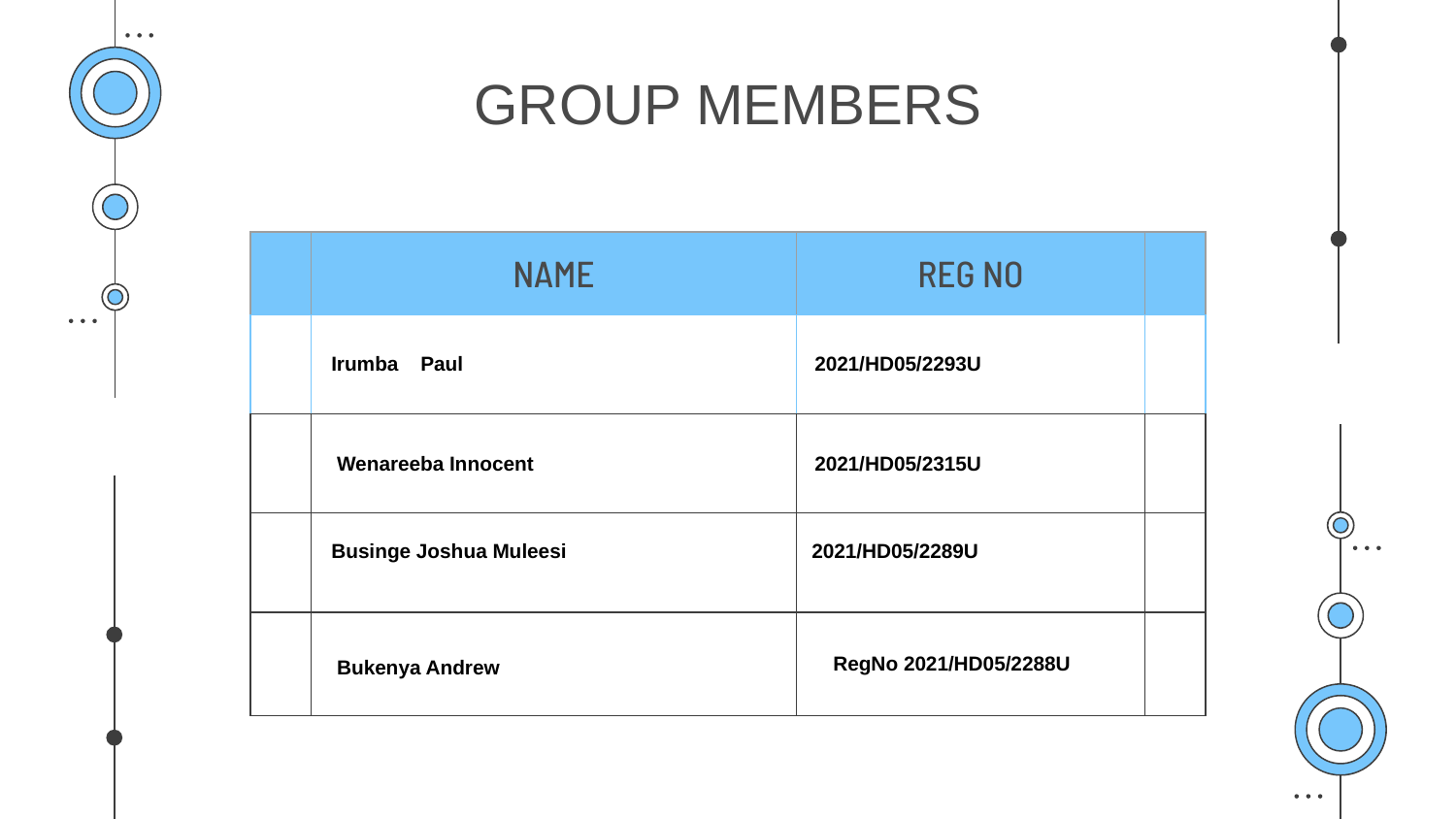

# GROUP MEMBERS
|  | NAME | REG NO |  |
| --- | --- | --- | --- |
|  | Irumba Paul | 2021/HD05/2293U |  |
|  | Wenareeba Innocent | 2021/HD05/2315U |  |
|  | Businge Joshua Muleesi | 2021/HD05/2289U |  |
|  | Bukenya Andrew | RegNo 2021/HD05/2288U |  |